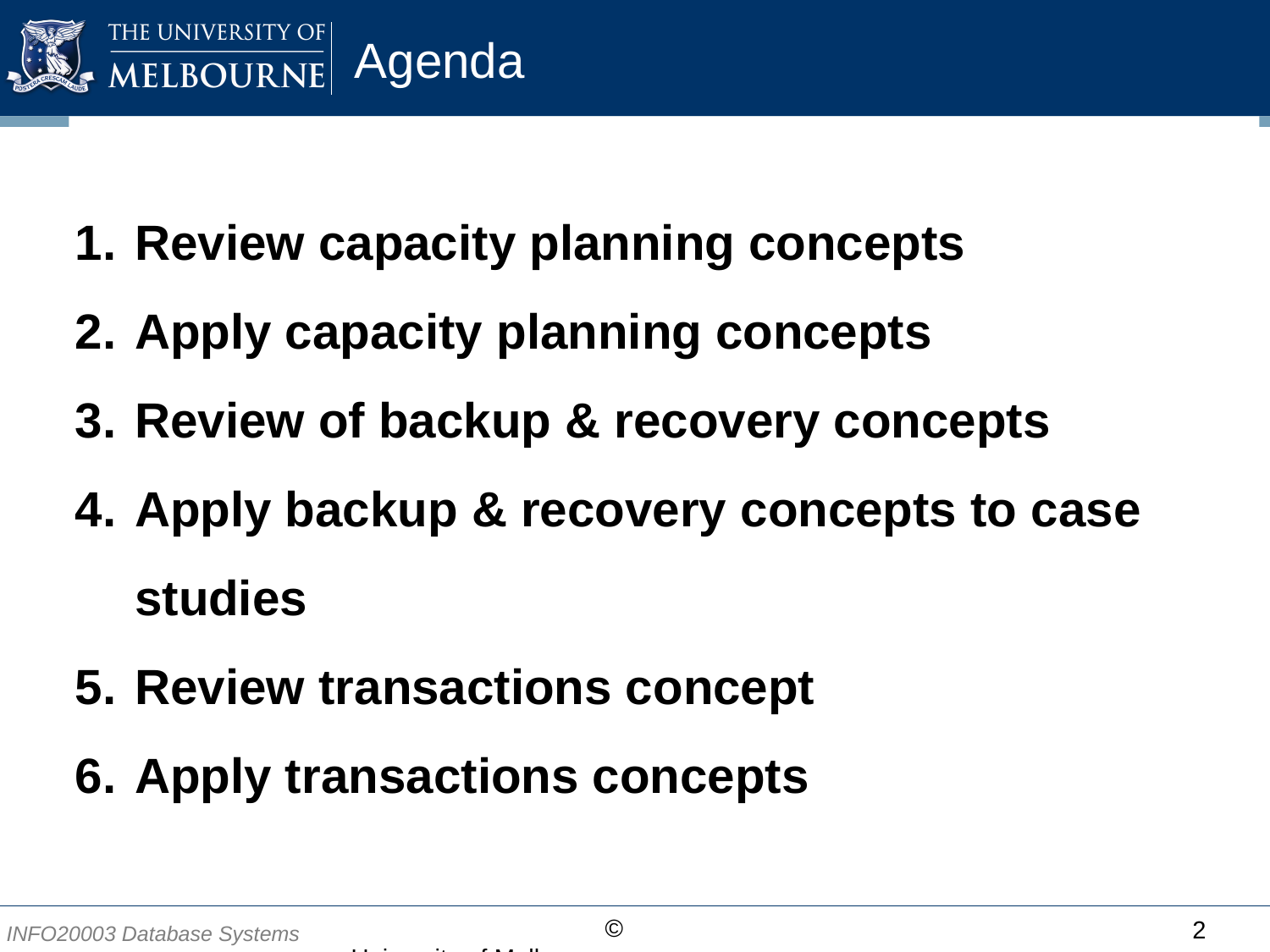

# Agenda

Review capacity planning concepts
Apply capacity planning concepts
Review of backup & recovery concepts
Apply backup & recovery concepts to case studies
Review transactions concept
Apply transactions concepts
2